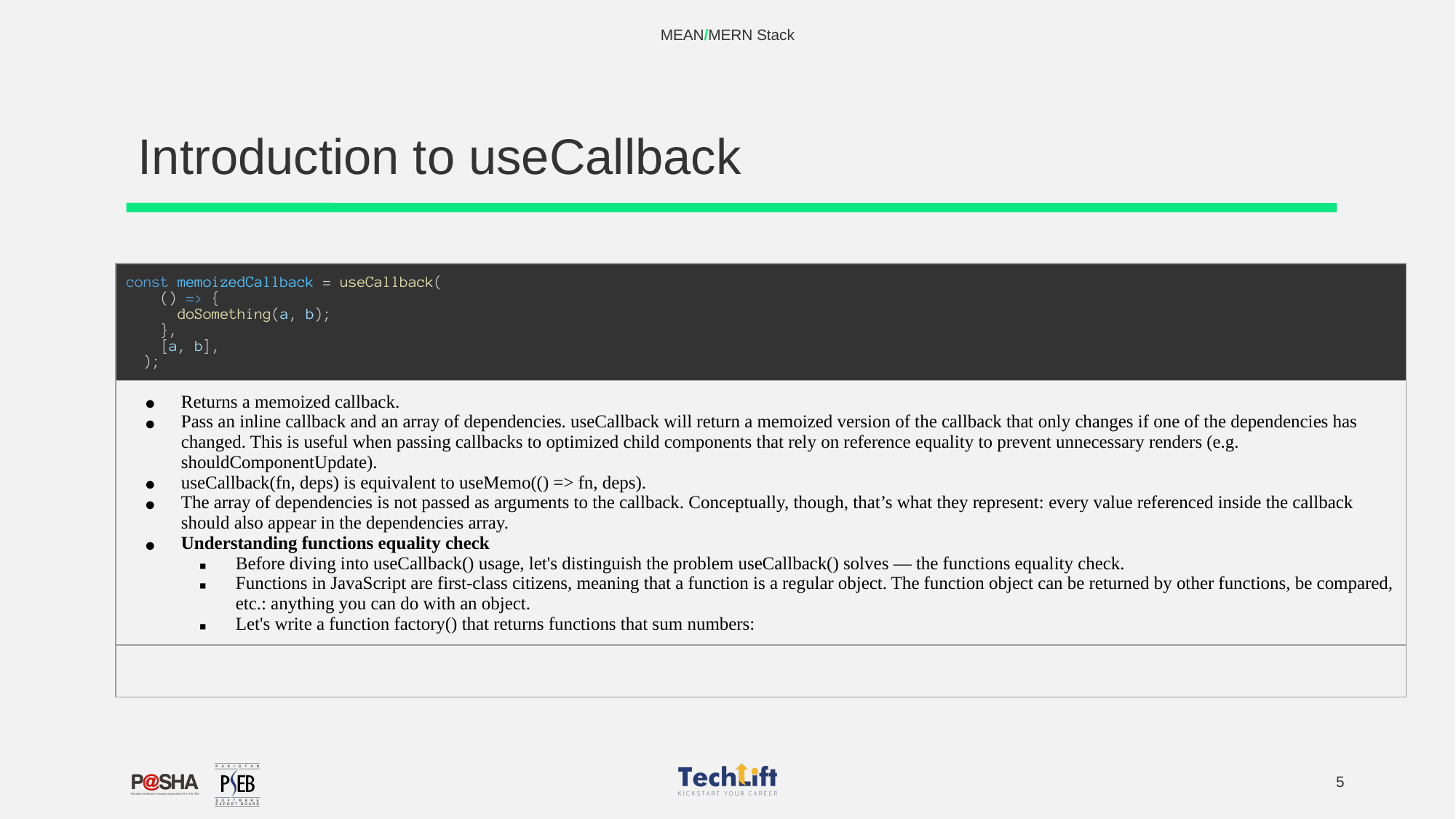

MEAN/MERN Stack
# Introduction to useCallback
| const memoizedCallback = useCallback(     () => {       doSomething(a, b);     },     [a, b],   ); |
| --- |
| Returns a memoized callback. Pass an inline callback and an array of dependencies. useCallback will return a memoized version of the callback that only changes if one of the dependencies has changed. This is useful when passing callbacks to optimized child components that rely on reference equality to prevent unnecessary renders (e.g. shouldComponentUpdate). useCallback(fn, deps) is equivalent to useMemo(() => fn, deps). The array of dependencies is not passed as arguments to the callback. Conceptually, though, that’s what they represent: every value referenced inside the callback should also appear in the dependencies array. Understanding functions equality check Before diving into useCallback() usage, let's distinguish the problem useCallback() solves — the functions equality check. Functions in JavaScript are first-class citizens, meaning that a function is a regular object. The function object can be returned by other functions, be compared, etc.: anything you can do with an object. Let's write a function factory() that returns functions that sum numbers: |
|  |
5